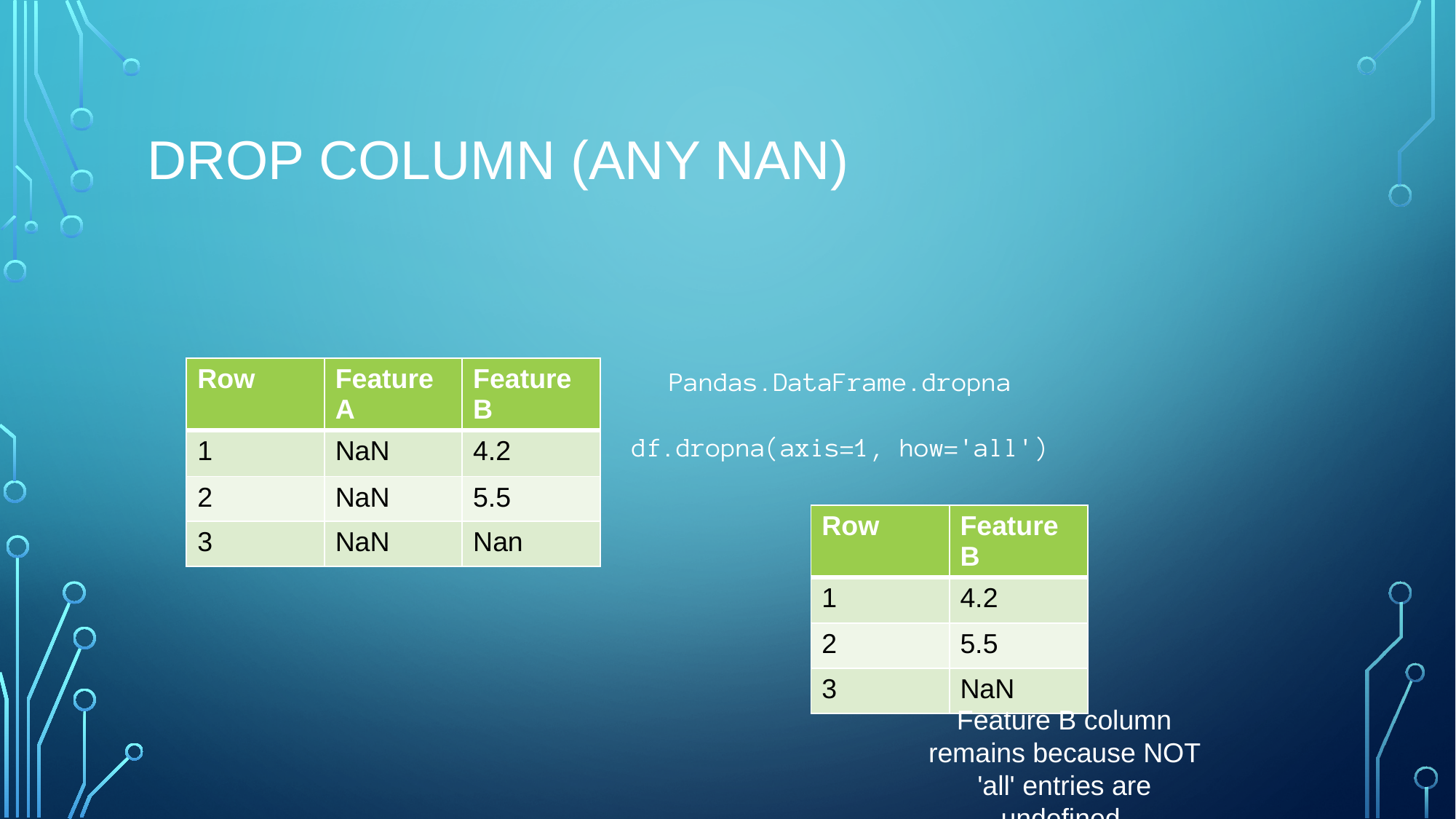

# Drop Column (any nan)
| Row | Feature A | Feature B |
| --- | --- | --- |
| 1 | NaN | 4.2 |
| 2 | NaN | 5.5 |
| 3 | NaN | Nan |
Pandas.DataFrame.dropna

df.dropna(axis=1, how='all')
| Row | Feature B |
| --- | --- |
| 1 | 4.2 |
| 2 | 5.5 |
| 3 | NaN |
Feature B column remains because NOT 'all' entries are undefined.